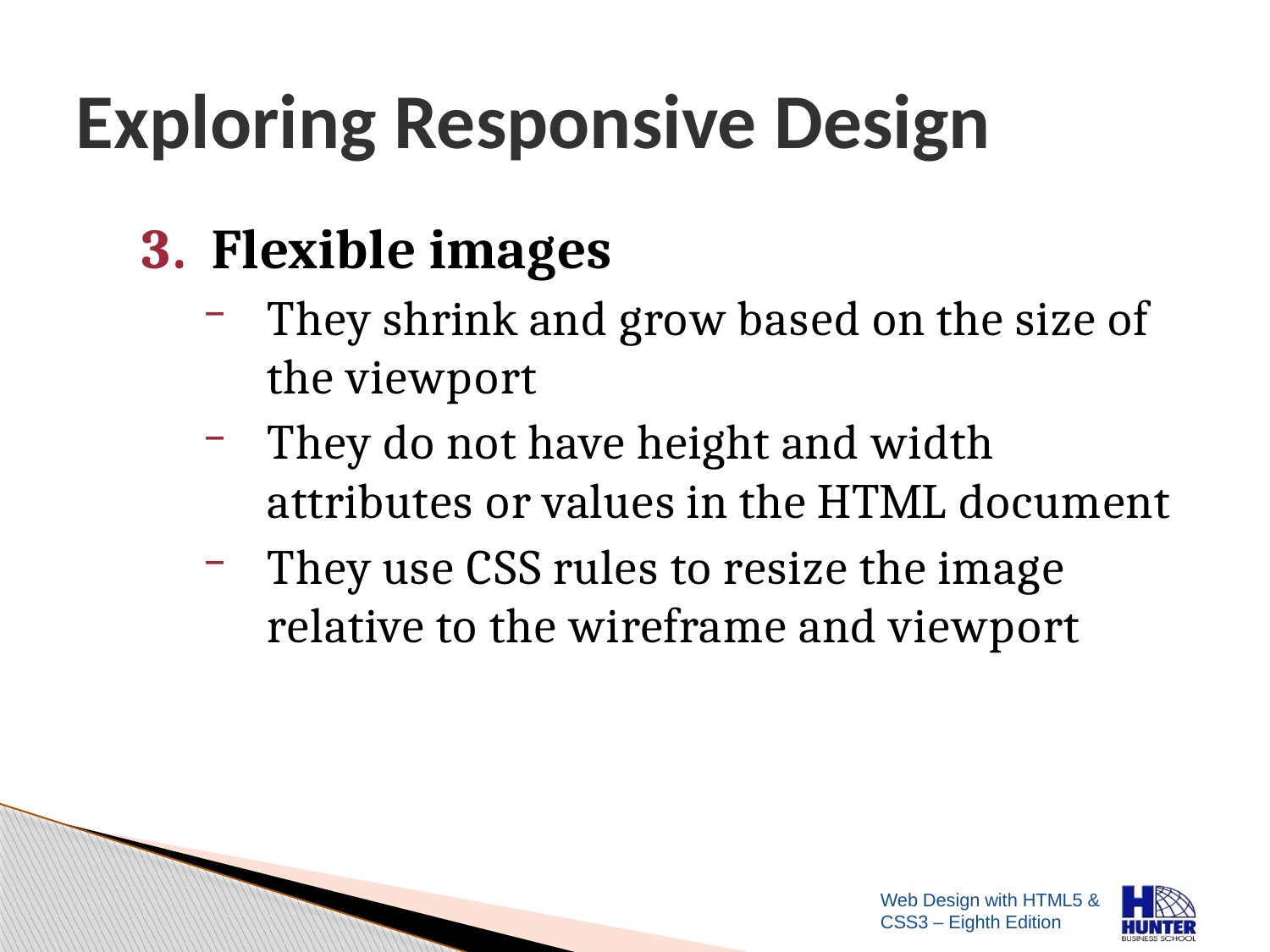

# Exploring Responsive Design
Flexible images
They shrink and grow based on the size of the viewport
They do not have height and width attributes or values in the HTML document
They use CSS rules to resize the image relative to the wireframe and viewport